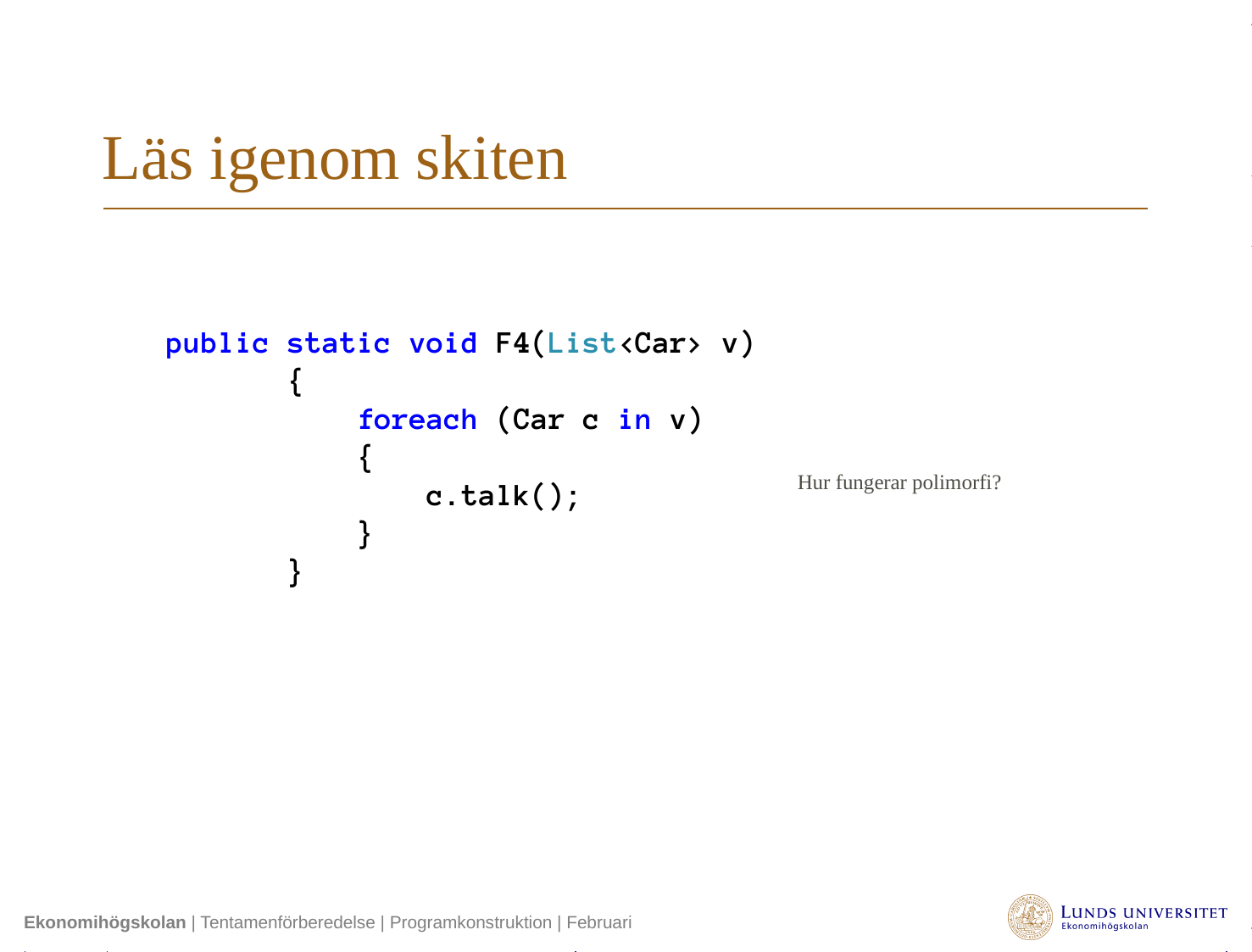

# Läs igenom skiten
 public static void F4(List<Car> v)
        {
            foreach (Car c in v)
            {
                c.talk();
            }
        }
Hur fungerar polimorfi?